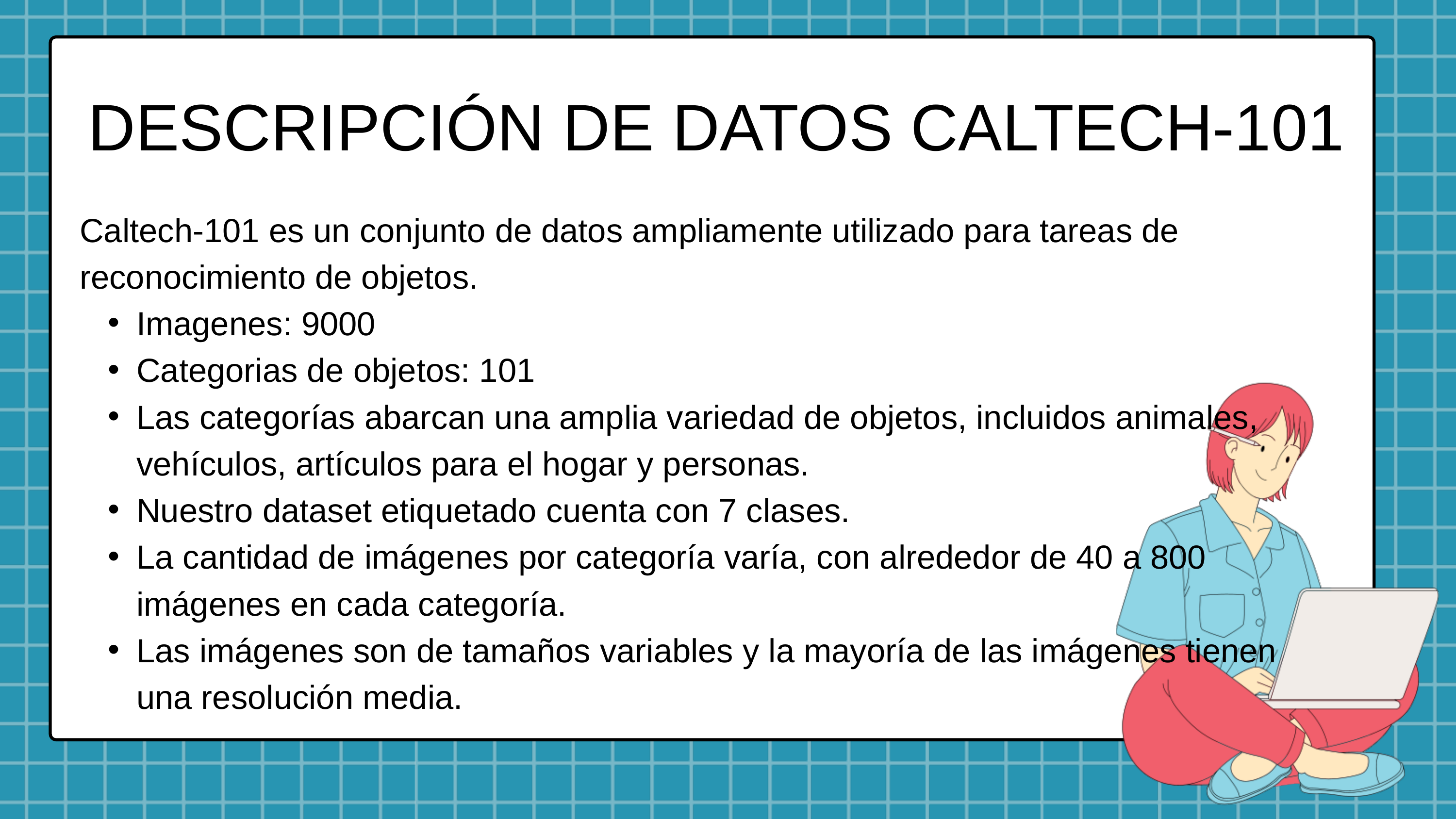

DESCRIPCIÓN DE DATOS CALTECH-101

Caltech-101 es un conjunto de datos ampliamente utilizado para tareas de reconocimiento de objetos.
Imagenes: 9000
Categorias de objetos: 101
Las categorías abarcan una amplia variedad de objetos, incluidos animales, vehículos, artículos para el hogar y personas.
Nuestro dataset etiquetado cuenta con 7 clases.
La cantidad de imágenes por categoría varía, con alrededor de 40 a 800 imágenes en cada categoría.
Las imágenes son de tamaños variables y la mayoría de las imágenes tienen una resolución media.